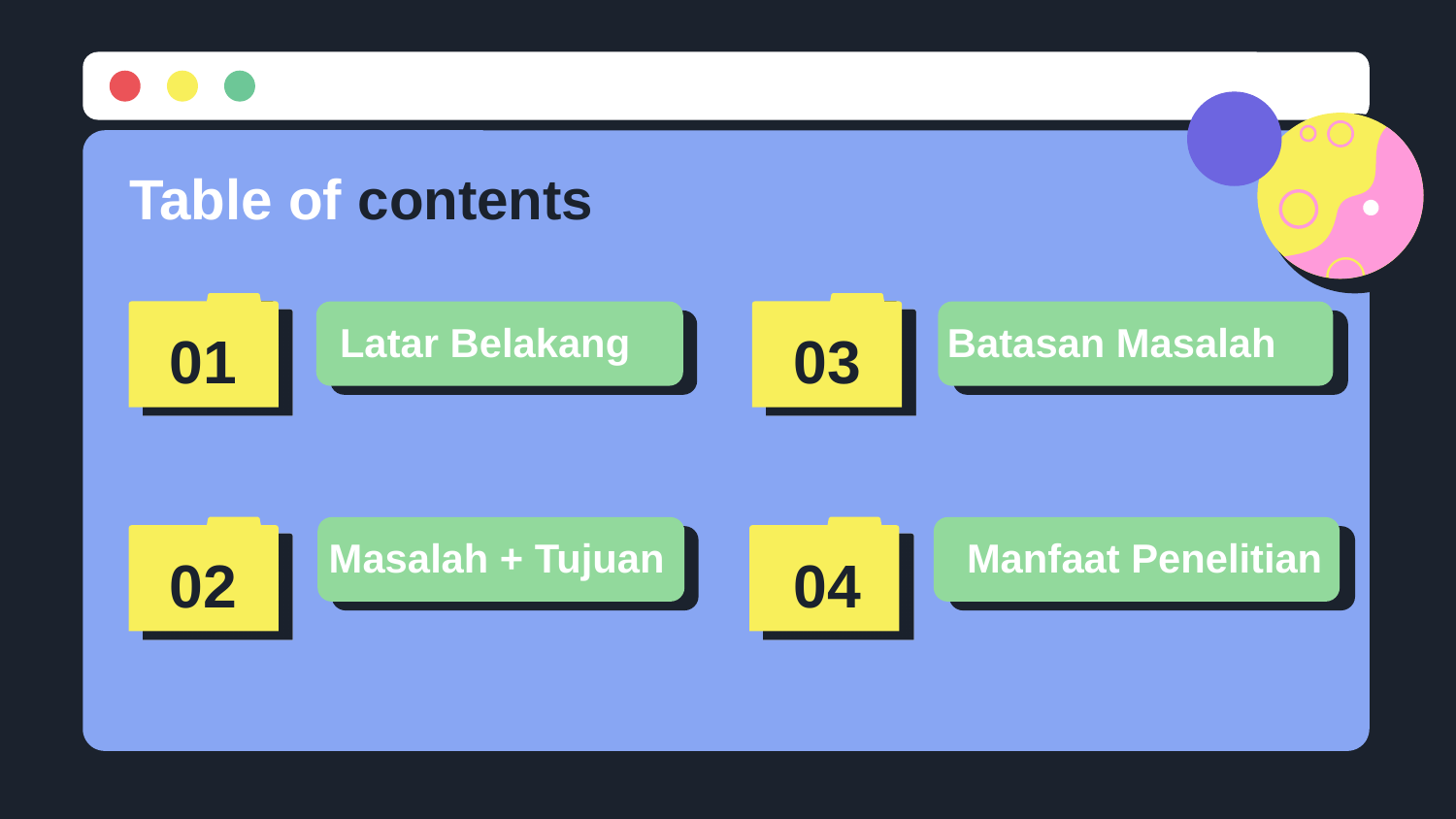

Table of contents

01
03
# Latar Belakang
Batasan Masalah

Manfaat Penelitian
Masalah + Tujuan
04
02